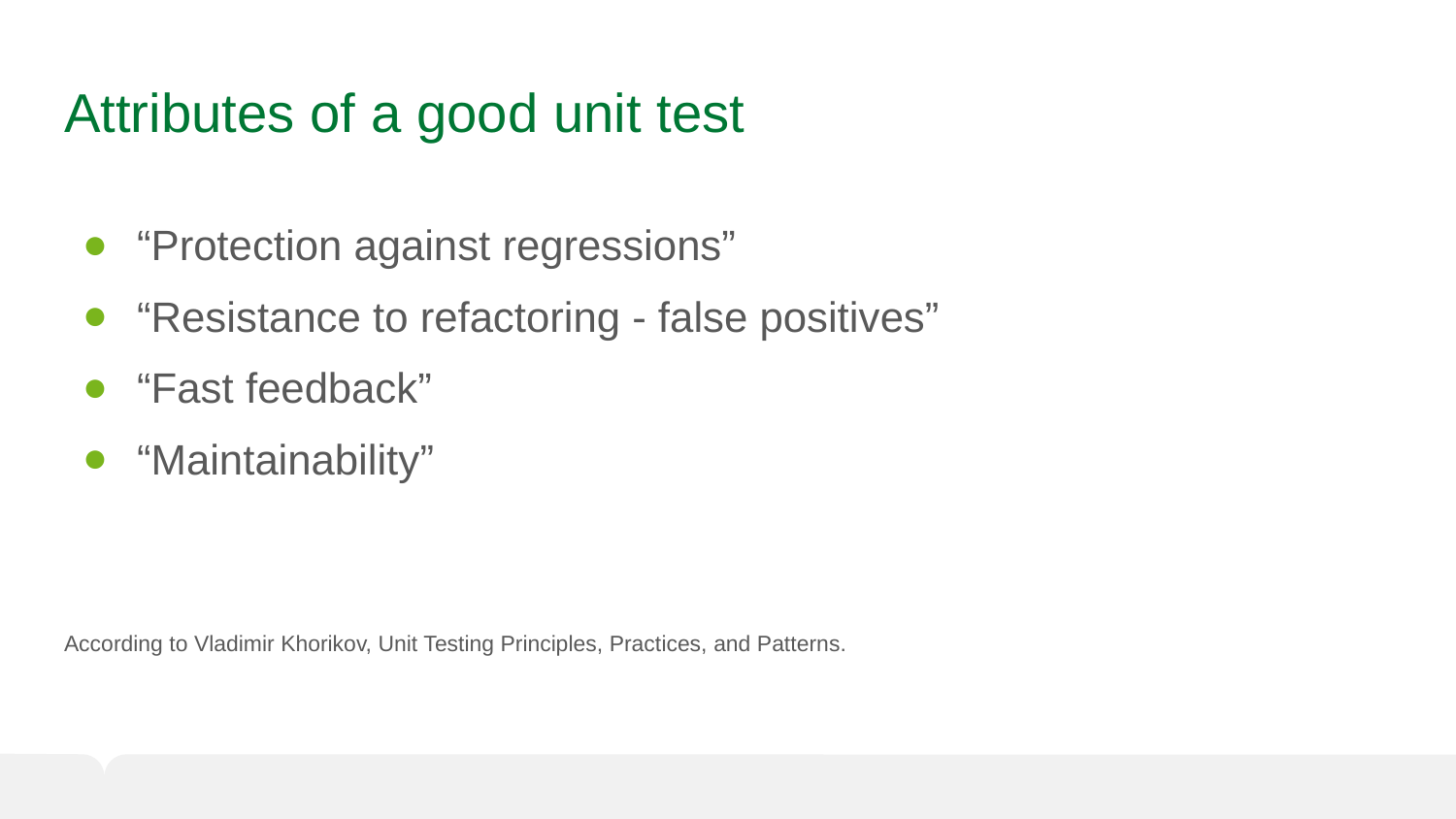

# Attributes of a good unit test
“Protection against regressions”
“Resistance to refactoring - false positives”
“Fast feedback”
“Maintainability”

According to Vladimir Khorikov, Unit Testing Principles, Practices, and Patterns.